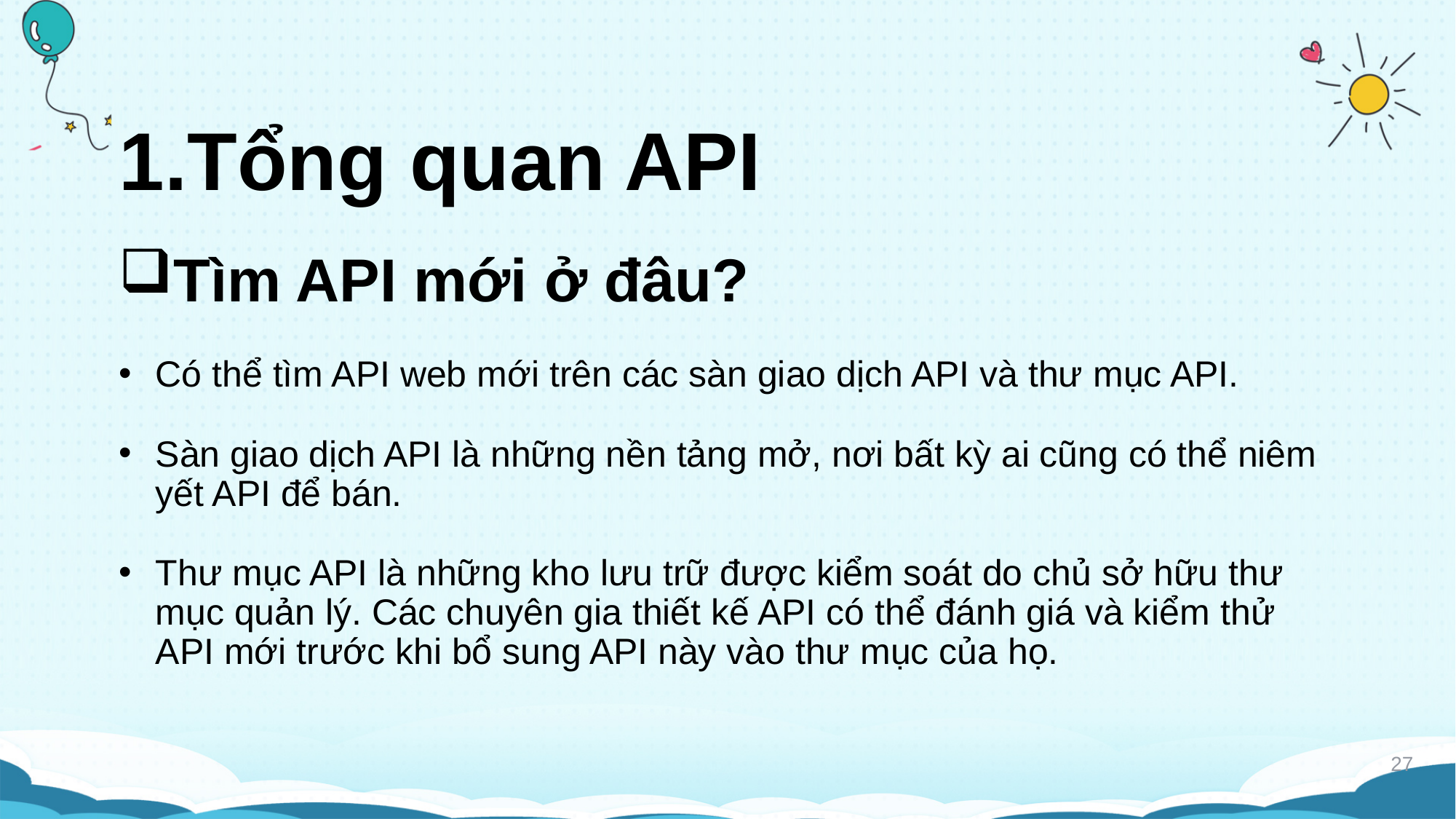

# 1.Tổng quan API
Tìm API mới ở đâu?
Có thể tìm API web mới trên các sàn giao dịch API và thư mục API.
Sàn giao dịch API là những nền tảng mở, nơi bất kỳ ai cũng có thể niêm yết API để bán.
Thư mục API là những kho lưu trữ được kiểm soát do chủ sở hữu thư mục quản lý. Các chuyên gia thiết kế API có thể đánh giá và kiểm thử API mới trước khi bổ sung API này vào thư mục của họ.
27